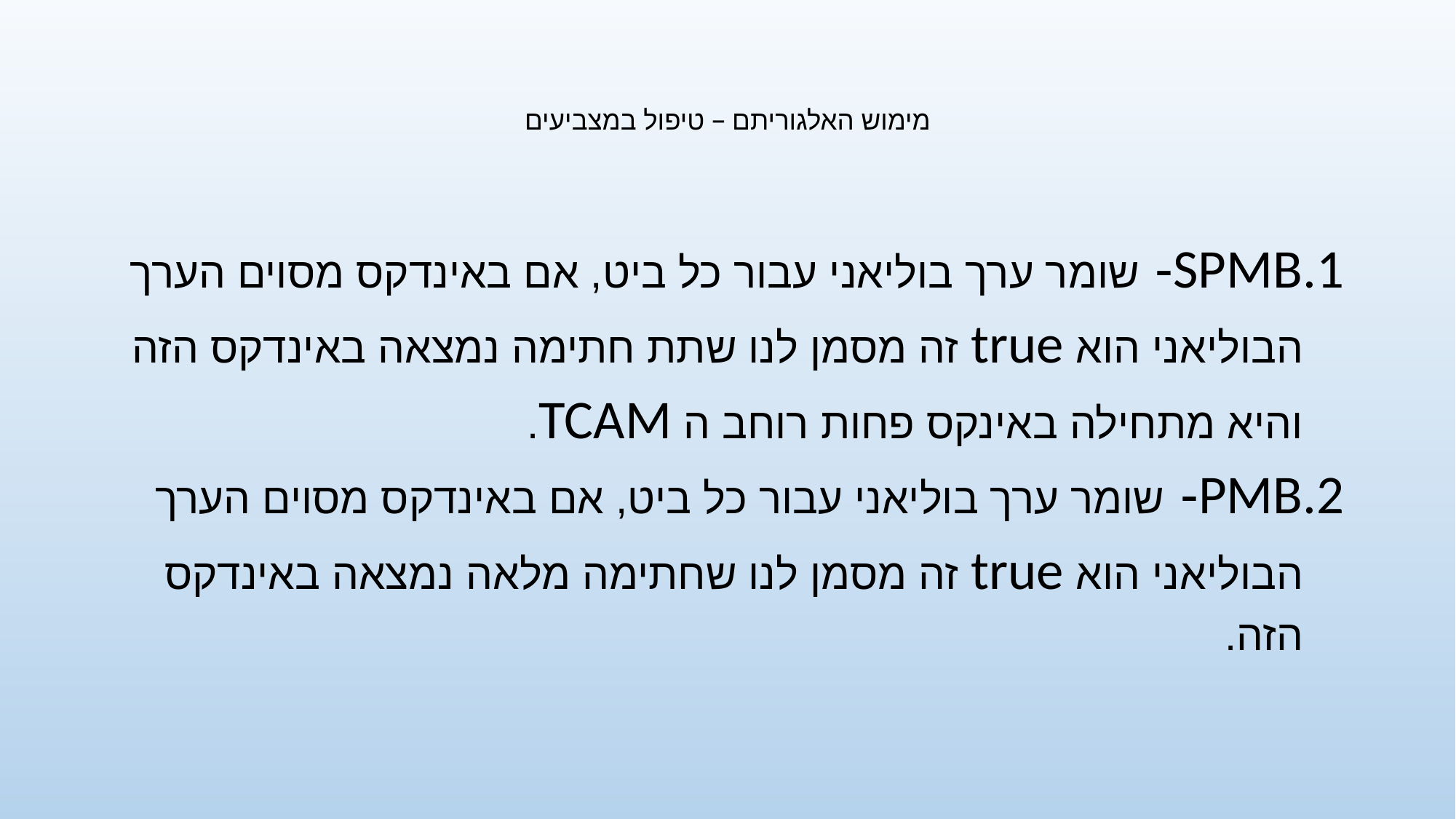

# מימוש האלגוריתם – טיפול במצביעים
SPMB- שומר ערך בוליאני עבור כל ביט, אם באינדקס מסוים הערך הבוליאני הוא true זה מסמן לנו שתת חתימה נמצאה באינדקס הזה והיא מתחילה באינקס פחות רוחב ה TCAM.
PMB- שומר ערך בוליאני עבור כל ביט, אם באינדקס מסוים הערך הבוליאני הוא true זה מסמן לנו שחתימה מלאה נמצאה באינדקס הזה.